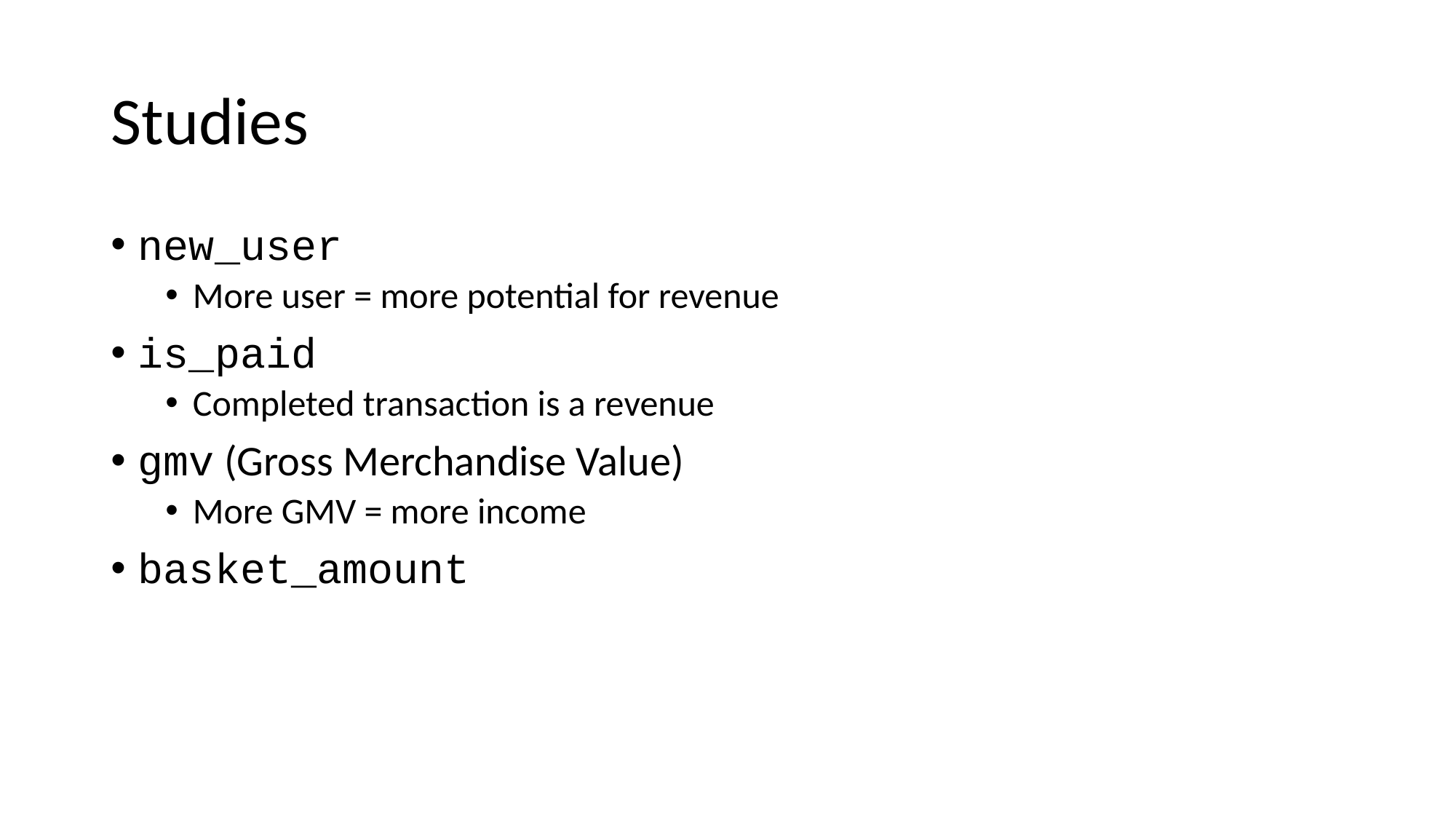

# Studies
new_user
More user = more potential for revenue
is_paid
Completed transaction is a revenue
gmv (Gross Merchandise Value)
More GMV = more income
basket_amount